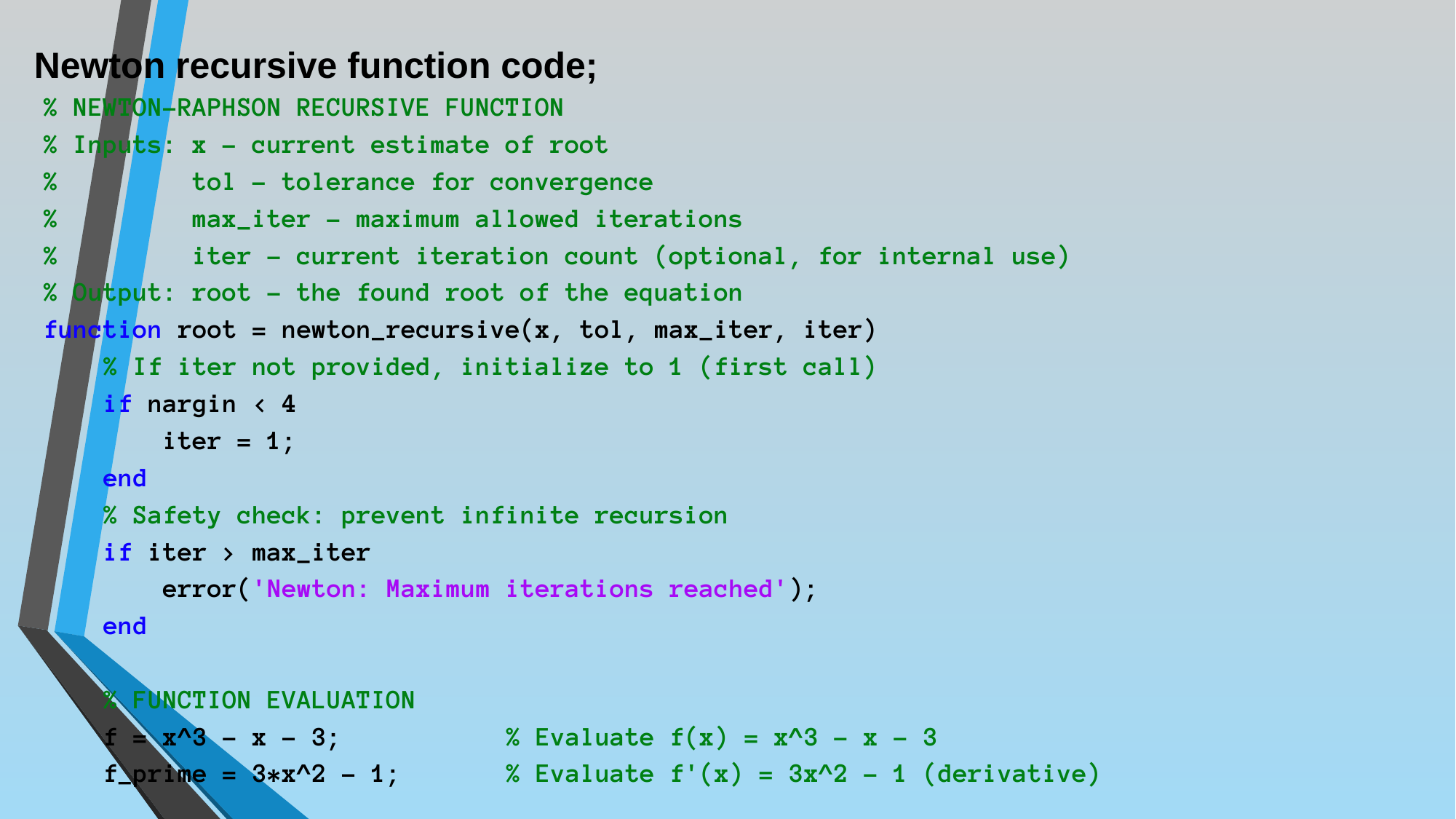

Newton recursive function code;
% NEWTON-RAPHSON RECURSIVE FUNCTION
% Inputs: x - current estimate of root
%         tol - tolerance for convergence
%         max_iter - maximum allowed iterations
%         iter - current iteration count (optional, for internal use)
% Output: root - the found root of the equation
function root = newton_recursive(x, tol, max_iter, iter)
    % If iter not provided, initialize to 1 (first call)
    if nargin < 4
        iter = 1;
    end
    % Safety check: prevent infinite recursion
    if iter > max_iter
        error('Newton: Maximum iterations reached');
    end

    % FUNCTION EVALUATION
    f = x^3 - x - 3;           % Evaluate f(x) = x^3 - x - 3
    f_prime = 3*x^2 - 1;       % Evaluate f'(x) = 3x^2 - 1 (derivative)